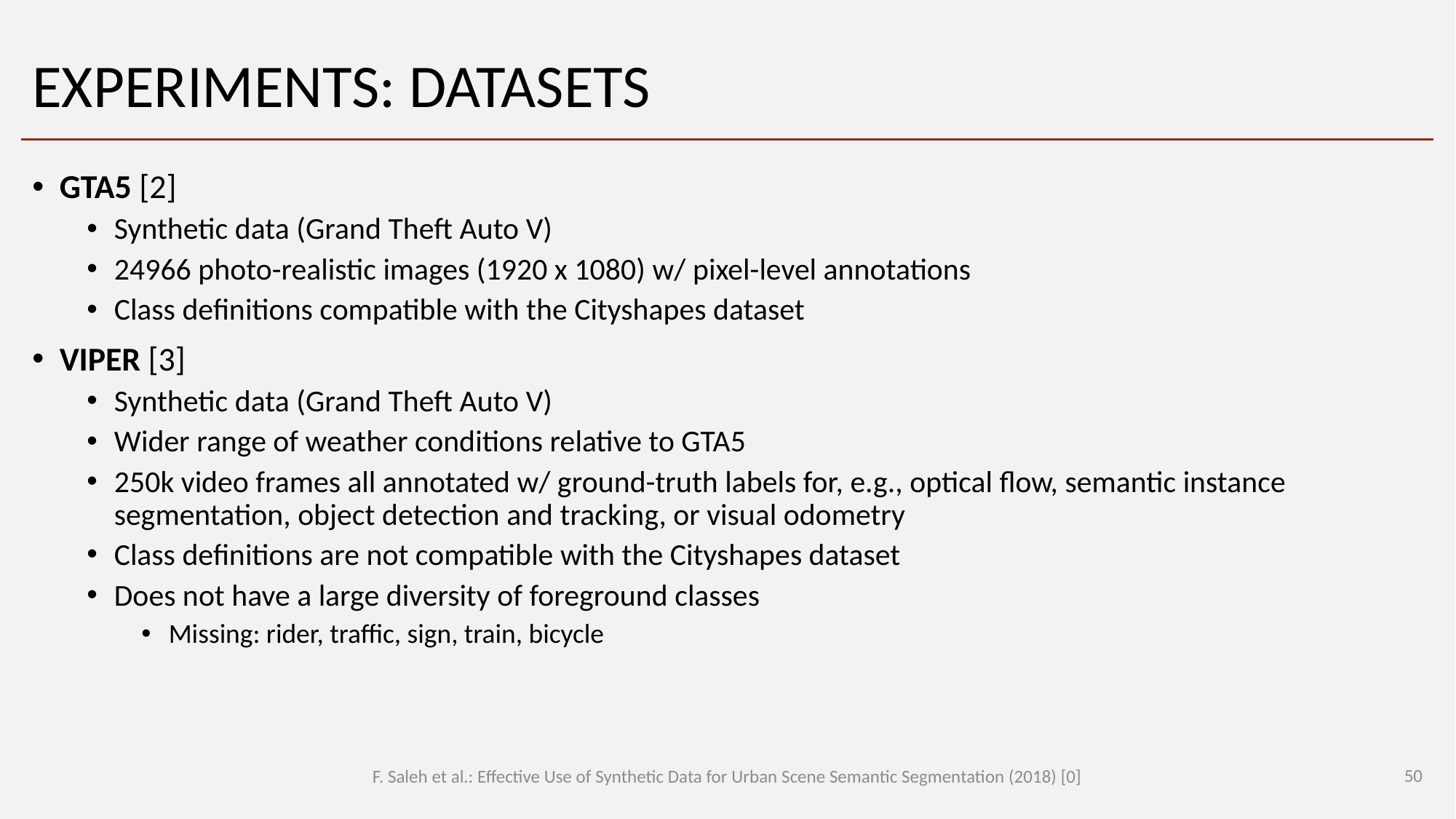

# Experiments: Datasets
GTA5 [2]
Synthetic data (Grand Theft Auto V)
24966 photo-realistic images (1920 x 1080) w/ pixel-level annotations
Class definitions compatible with the Cityshapes dataset
VIPER [3]
Synthetic data (Grand Theft Auto V)
Wider range of weather conditions relative to GTA5
250k video frames all annotated w/ ground-truth labels for, e.g., optical flow, semantic instance segmentation, object detection and tracking, or visual odometry
Class definitions are not compatible with the Cityshapes dataset
Does not have a large diversity of foreground classes
Missing: rider, traffic, sign, train, bicycle

50
F. Saleh et al.: Effective Use of Synthetic Data for Urban Scene Semantic Segmentation (2018) [0]